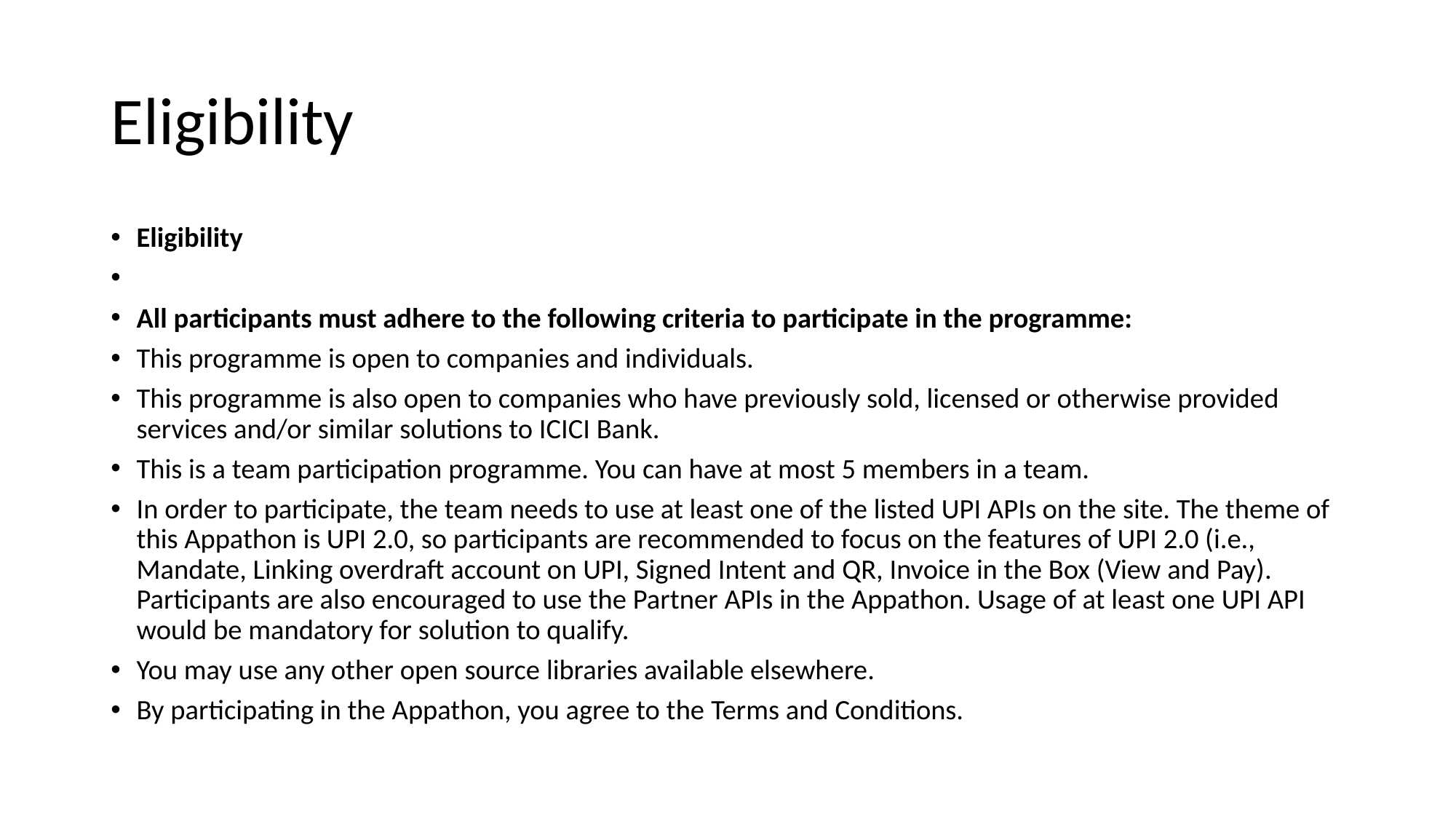

# Eligibility
Eligibility

All participants must adhere to the following criteria to participate in the programme:
This programme is open to companies and individuals.
This programme is also open to companies who have previously sold, licensed or otherwise provided services and/or similar solutions to ICICI Bank.
This is a team participation programme. You can have at most 5 members in a team.
In order to participate, the team needs to use at least one of the listed UPI APIs on the site. The theme of this Appathon is UPI 2.0, so participants are recommended to focus on the features of UPI 2.0 (i.e., Mandate, Linking overdraft account on UPI, Signed Intent and QR, Invoice in the Box (View and Pay). Participants are also encouraged to use the Partner APIs in the Appathon. Usage of at least one UPI API would be mandatory for solution to qualify.
You may use any other open source libraries available elsewhere.
By participating in the Appathon, you agree to the Terms and Conditions.